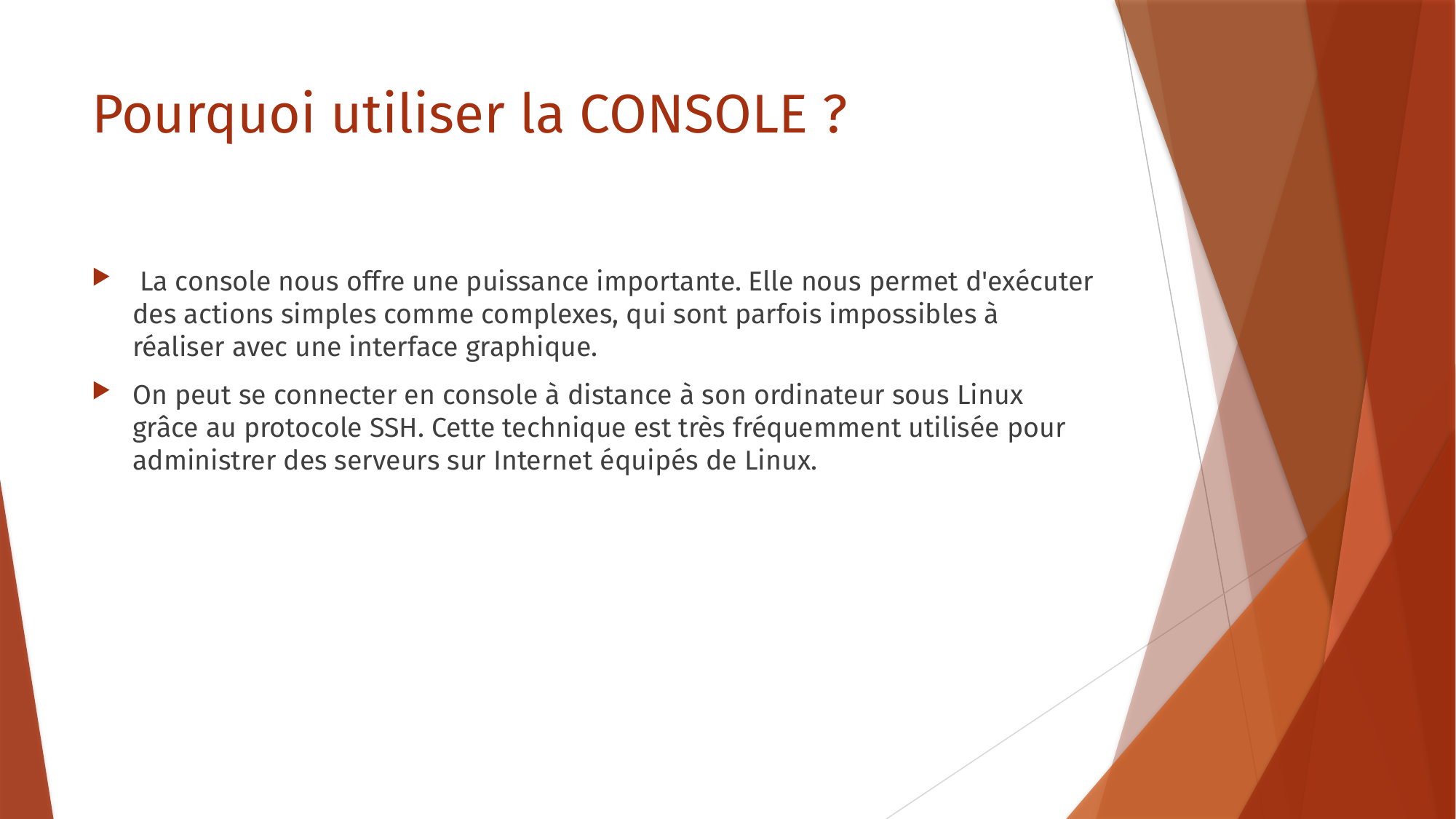

# Pourquoi utiliser la CONSOLE ?
 La console nous offre une puissance importante. Elle nous permet d'exécuter des actions simples comme complexes, qui sont parfois impossibles à réaliser avec une interface graphique.
On peut se connecter en console à distance à son ordinateur sous Linux grâce au protocole SSH. Cette technique est très fréquemment utilisée pour administrer des serveurs sur Internet équipés de Linux.